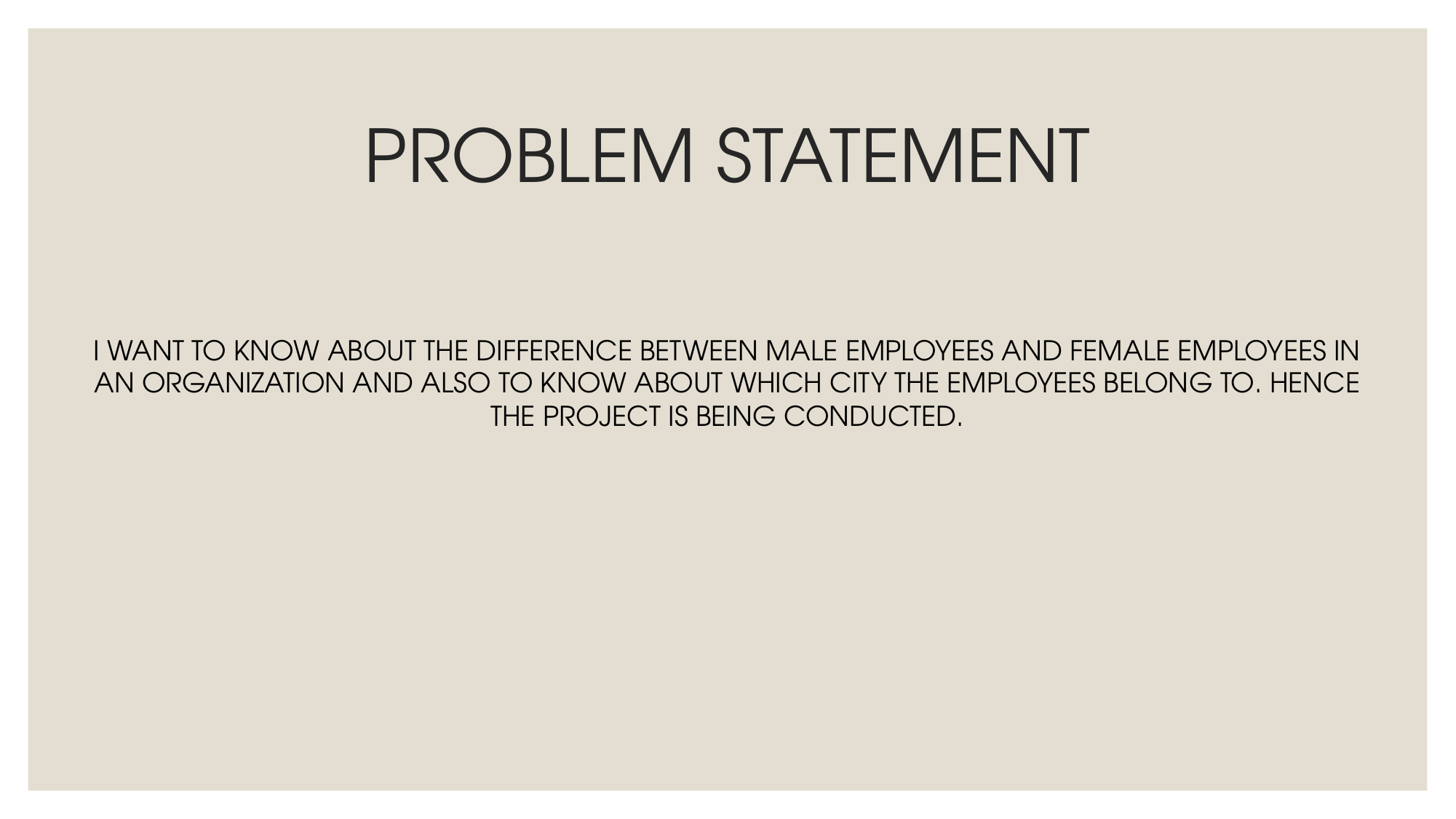

# PROBLEM STATEMENT
I WANT TO KNOW ABOUT THE DIFFERENCE BETWEEN MALE EMPLOYEES AND FEMALE EMPLOYEES IN AN ORGANIZATION AND ALSO TO KNOW ABOUT WHICH CITY THE EMPLOYEES BELONG TO. HENCE THE PROJECT IS BEING CONDUCTED.